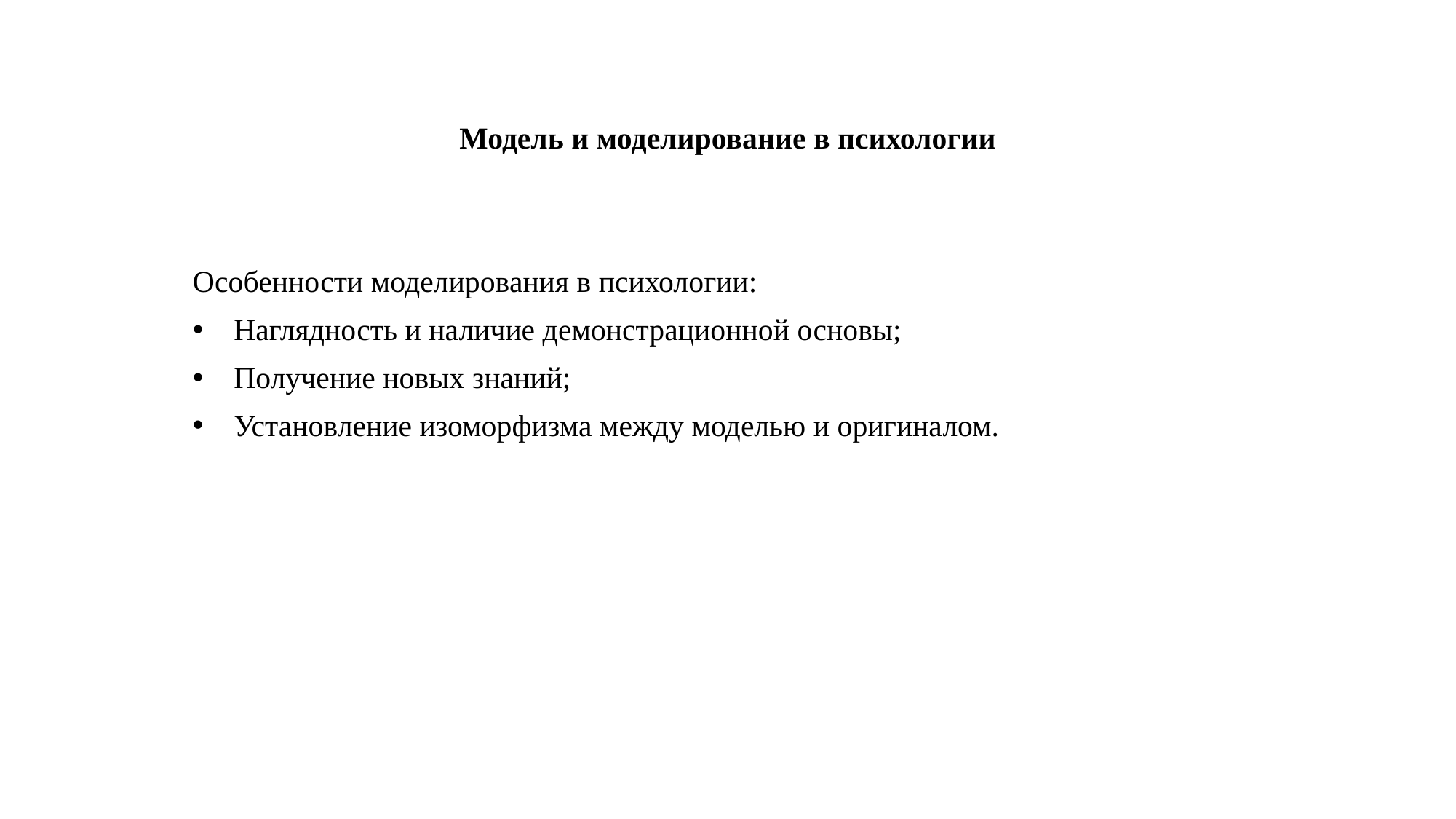

# Модель и моделирование в психологии
Особенности моделирования в психологии:
Наглядность и наличие демонстрационной основы;
Получение новых знаний;
Установление изоморфизма между моделью и оригиналом.